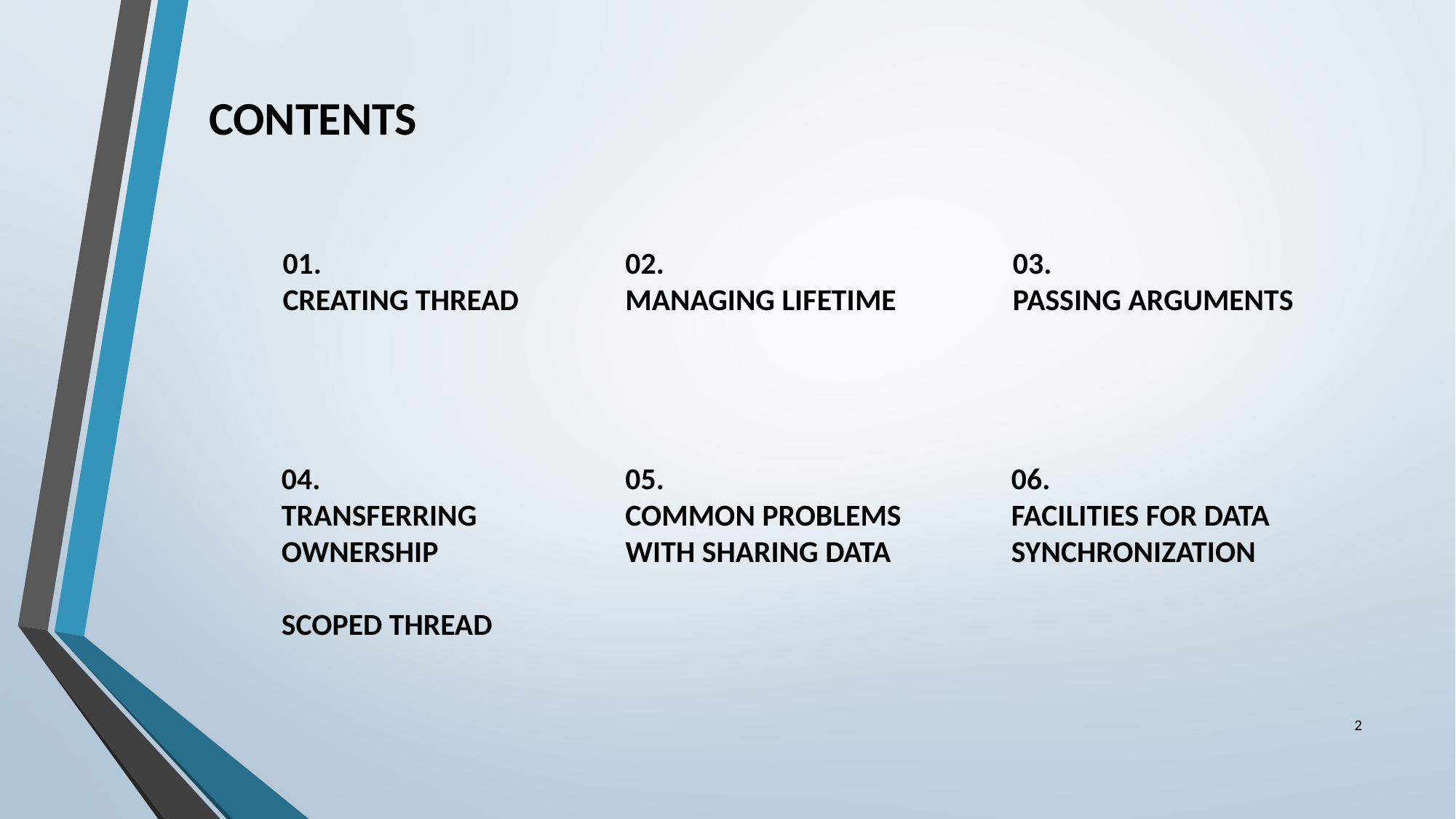

# CONTENTS
01.
CREATING THREAD
02.
MANAGING LIFETIME
03.
PASSING ARGUMENTS
04.
TRANSFERRING OWNERSHIP

SCOPED THREAD
05.
COMMON PROBLEMS WITH SHARING DATA
06.
FACILITIES FOR DATA SYNCHRONIZATION
2